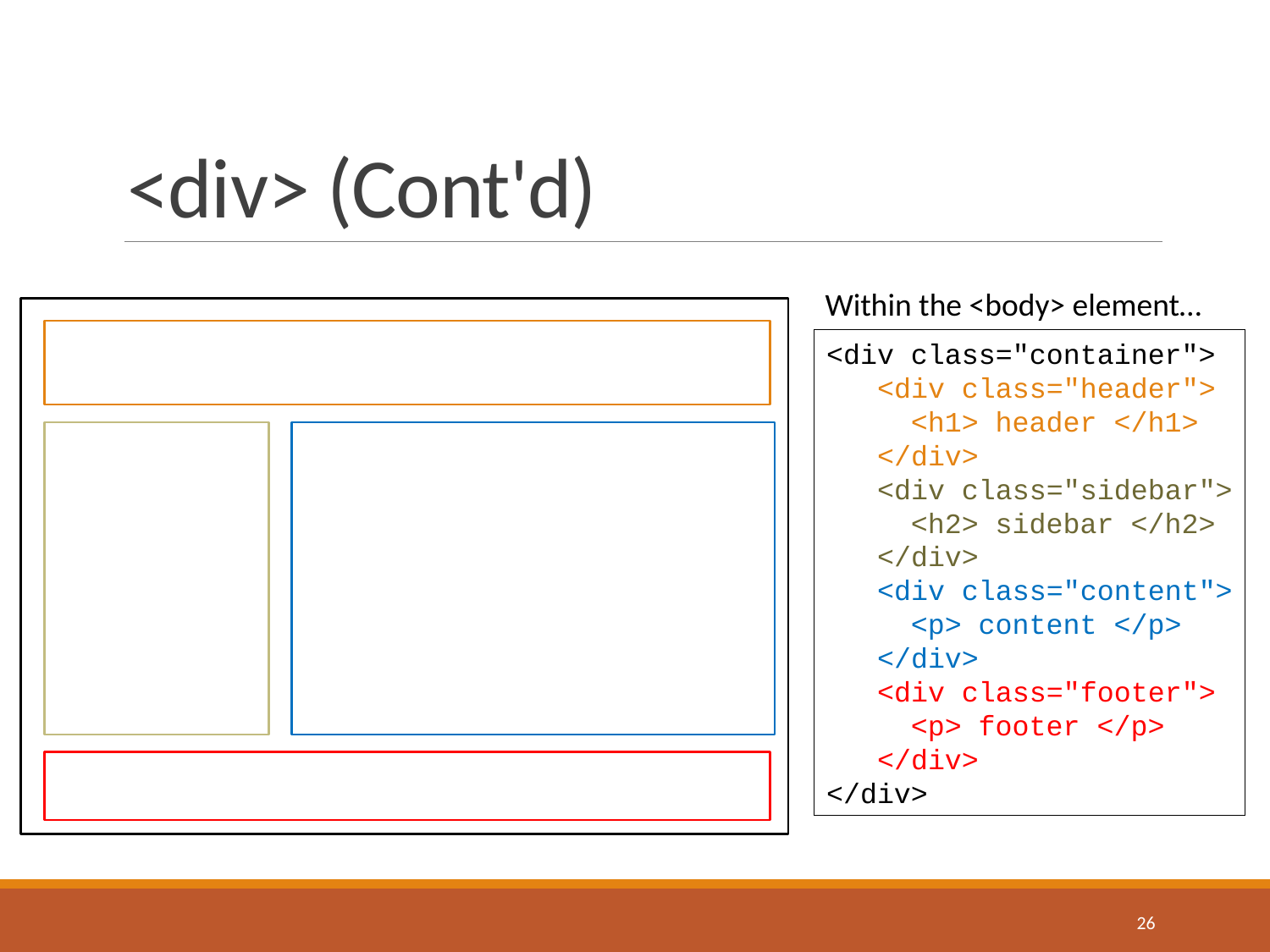

# <div> (Cont'd)
Within the <body> element…

<div class="container">
   <div class="header">
     <h1> header </h1>
   </div>
   <div class="sidebar">
     <h2> sidebar </h2>
   </div>
   <div class="content">
     <p> content </p>
   </div>
   <div class="footer">
     <p> footer </p>
   </div>
</div>

26